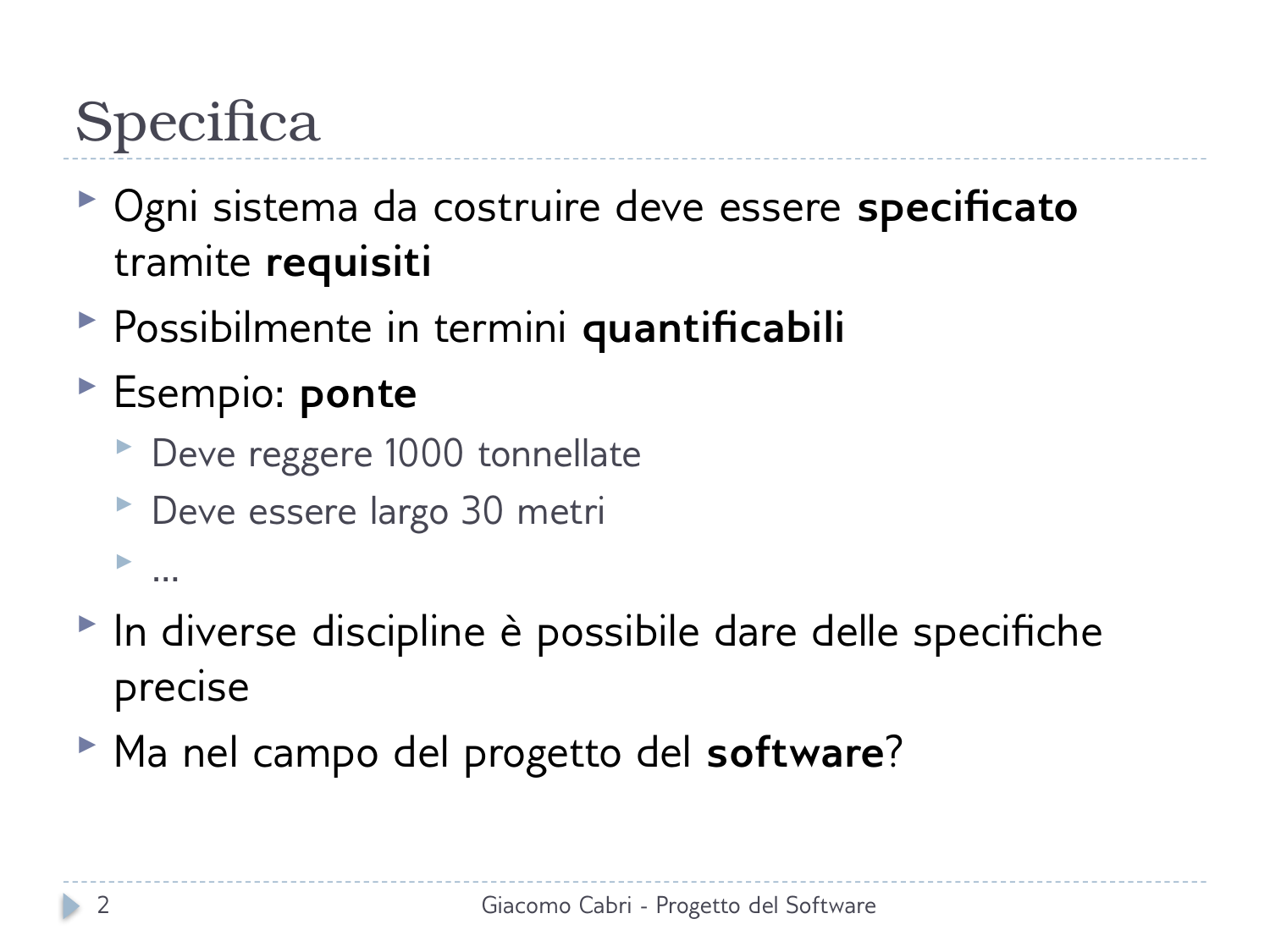

# Specifica
Ogni sistema da costruire deve essere specificato tramite requisiti
Possibilmente in termini quantificabili
Esempio: ponte
Deve reggere 1000 tonnellate
Deve essere largo 30 metri
…
In diverse discipline è possibile dare delle specifiche precise
Ma nel campo del progetto del software?
2
Giacomo Cabri - Progetto del Software